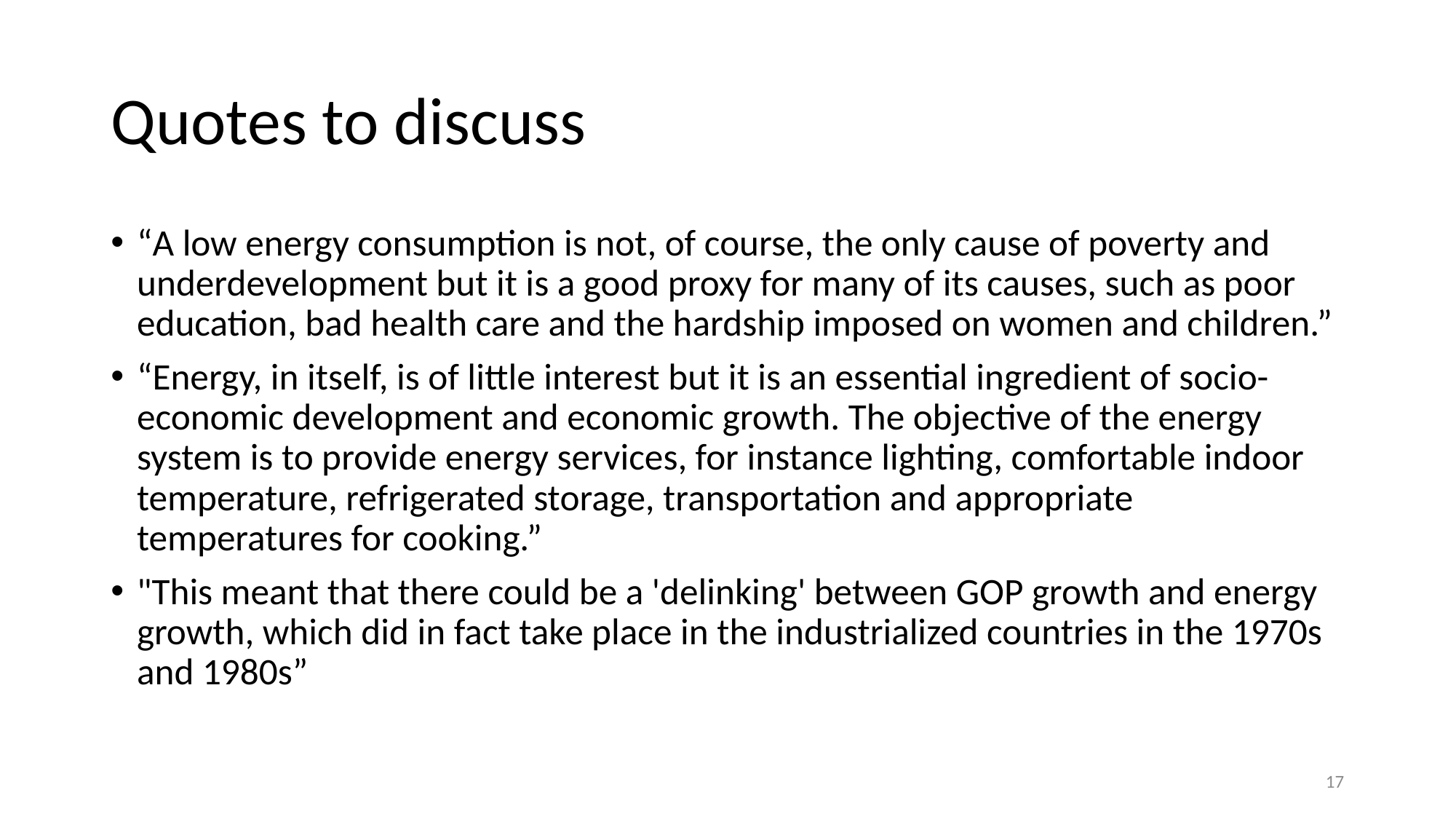

# Quotes to discuss
“A low energy consumption is not, of course, the only cause of poverty and underdevelopment but it is a good proxy for many of its causes, such as poor education, bad health care and the hardship imposed on women and children.”
“Energy, in itself, is of little interest but it is an essential ingredient of socio- economic development and economic growth. The objective of the energy system is to provide energy services, for instance lighting, comfortable indoor temperature, refrigerated storage, transportation and appropriate temperatures for cooking.”
"This meant that there could be a 'delinking' between GOP growth and energy growth, which did in fact take place in the industrialized countries in the 1970s and 1980s”
17